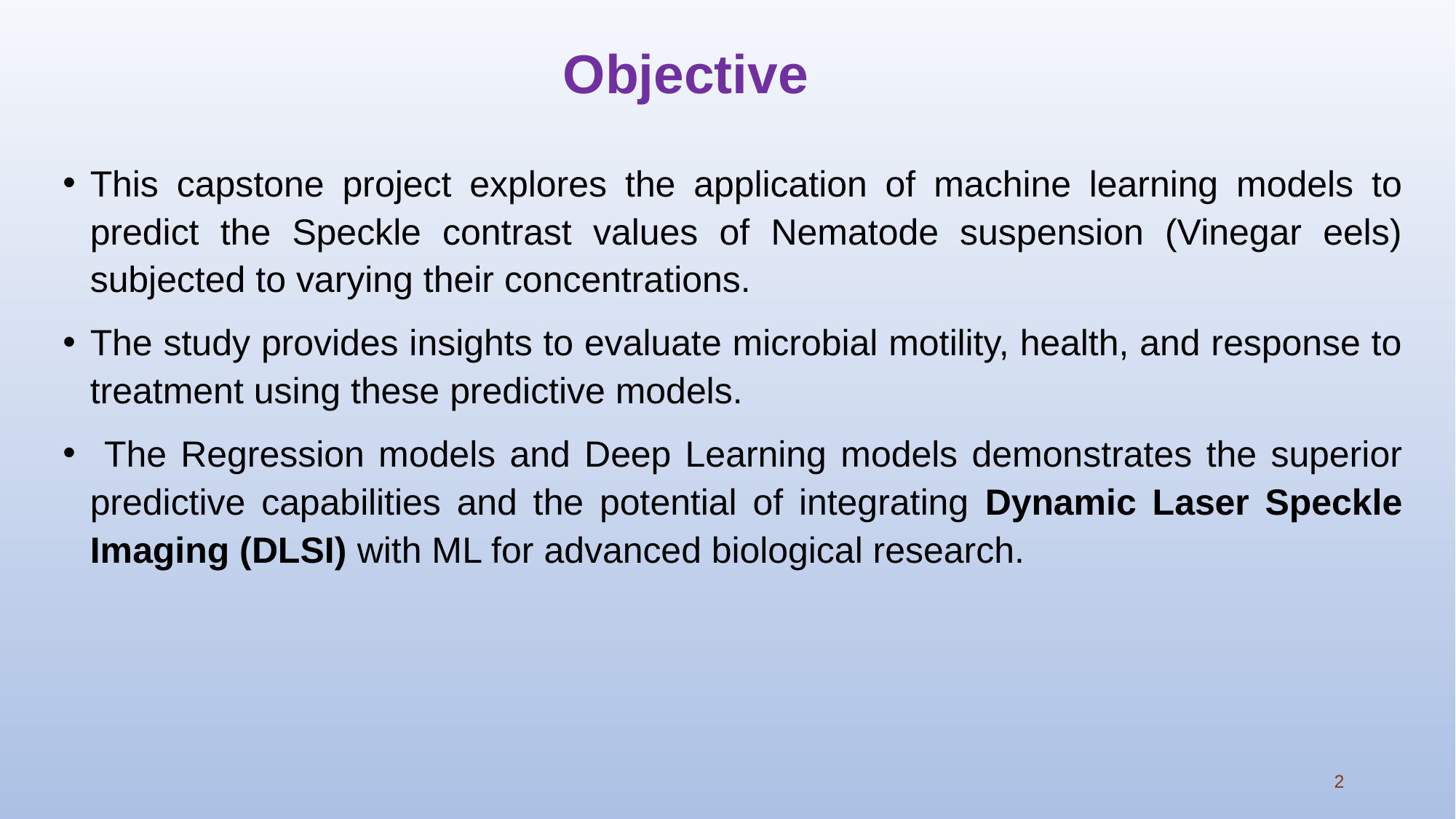

# Objective
This capstone project explores the application of machine learning models to predict the Speckle contrast values of Nematode suspension (Vinegar eels) subjected to varying their concentrations.
The study provides insights to evaluate microbial motility, health, and response to treatment using these predictive models.
 The Regression models and Deep Learning models demonstrates the superior predictive capabilities and the potential of integrating Dynamic Laser Speckle Imaging (DLSI) with ML for advanced biological research.

2